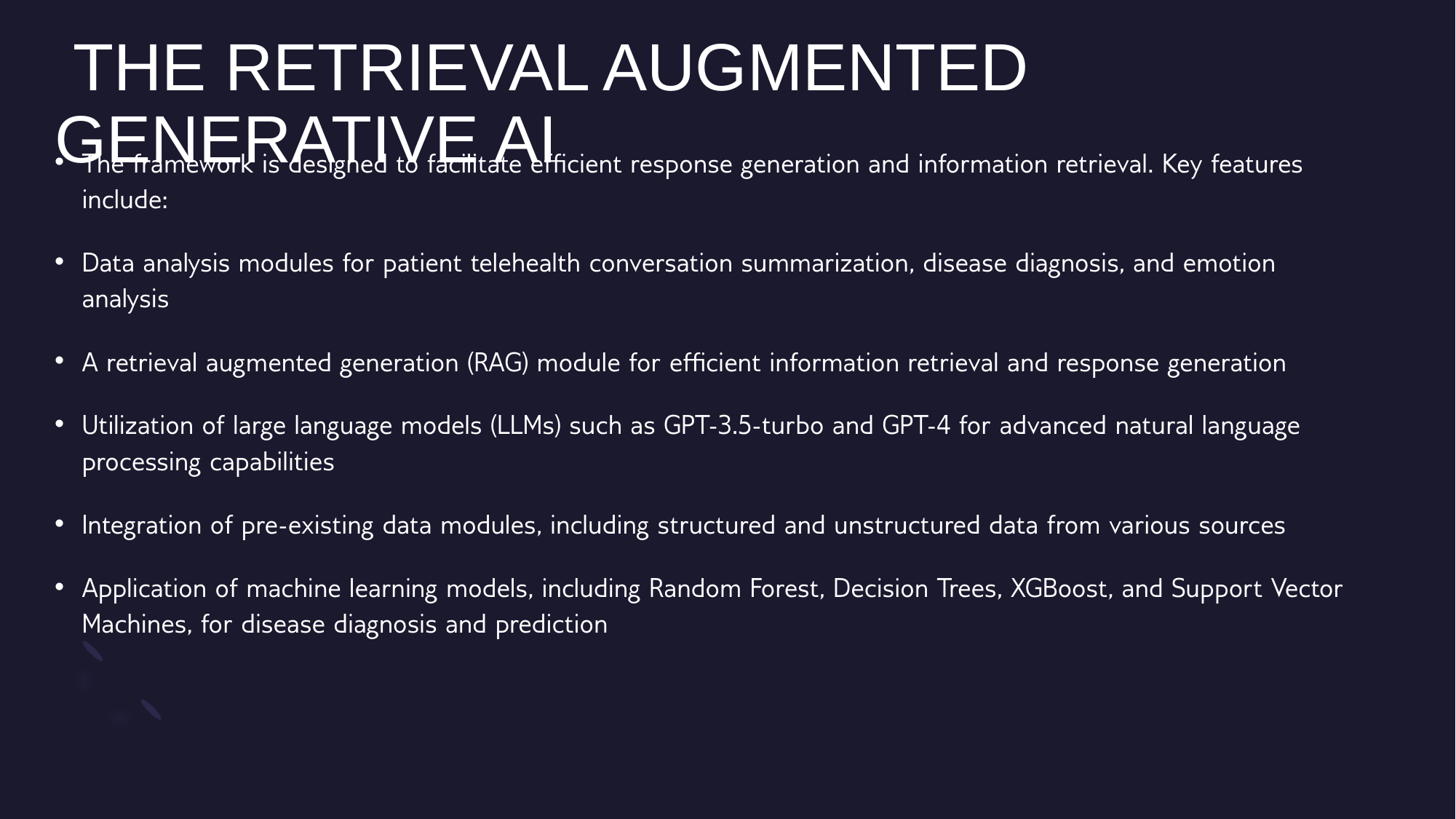

# THE RETRIEVAL AUGMENTED GENERATIVE AI
The framework is designed to facilitate efficient response generation and information retrieval. Key features include:
Data analysis modules for patient telehealth conversation summarization, disease diagnosis, and emotion analysis
A retrieval augmented generation (RAG) module for efficient information retrieval and response generation
Utilization of large language models (LLMs) such as GPT-3.5-turbo and GPT-4 for advanced natural language processing capabilities
Integration of pre-existing data modules, including structured and unstructured data from various sources
Application of machine learning models, including Random Forest, Decision Trees, XGBoost, and Support Vector Machines, for disease diagnosis and prediction